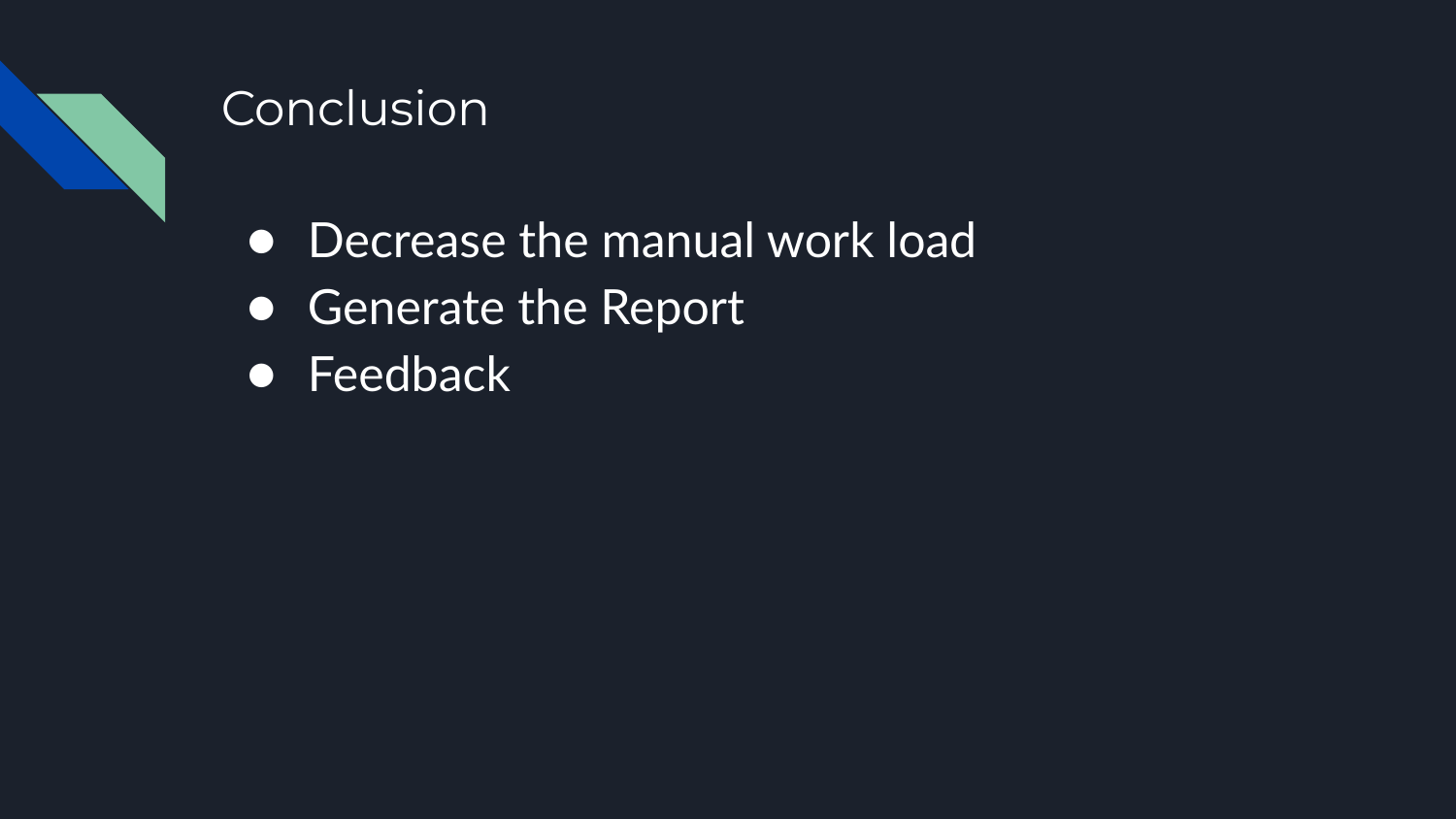

# Conclusion
Decrease the manual work load
Generate the Report
Feedback